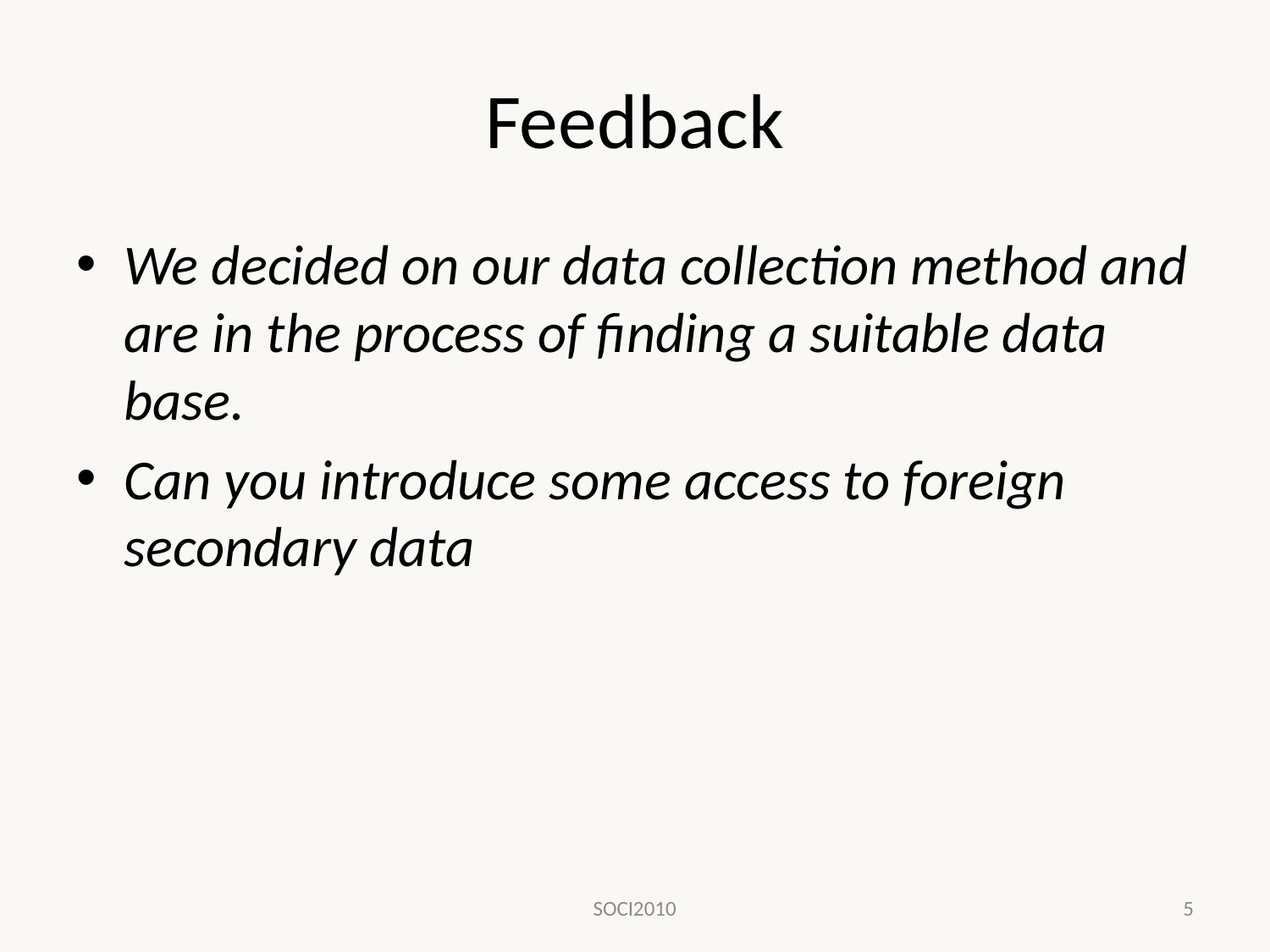

# Feedback
We decided on our data collection method and are in the process of finding a suitable data base.
Can you introduce some access to foreign secondary data
SOCI2010
5